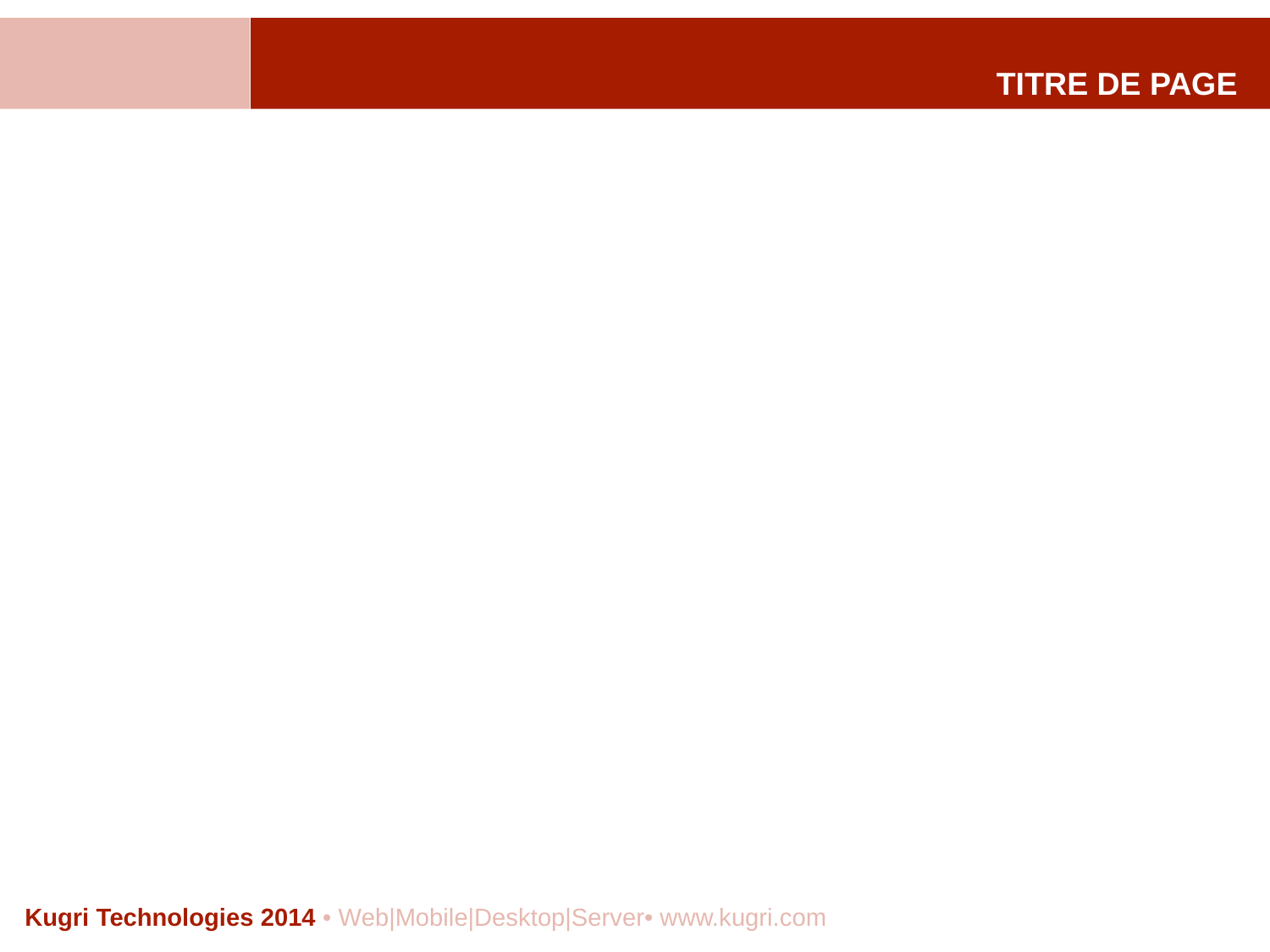

# TITRE DE PAGE
Kugri Technologies 2014 • Web|Mobile|Desktop|Server• www.kugri.com